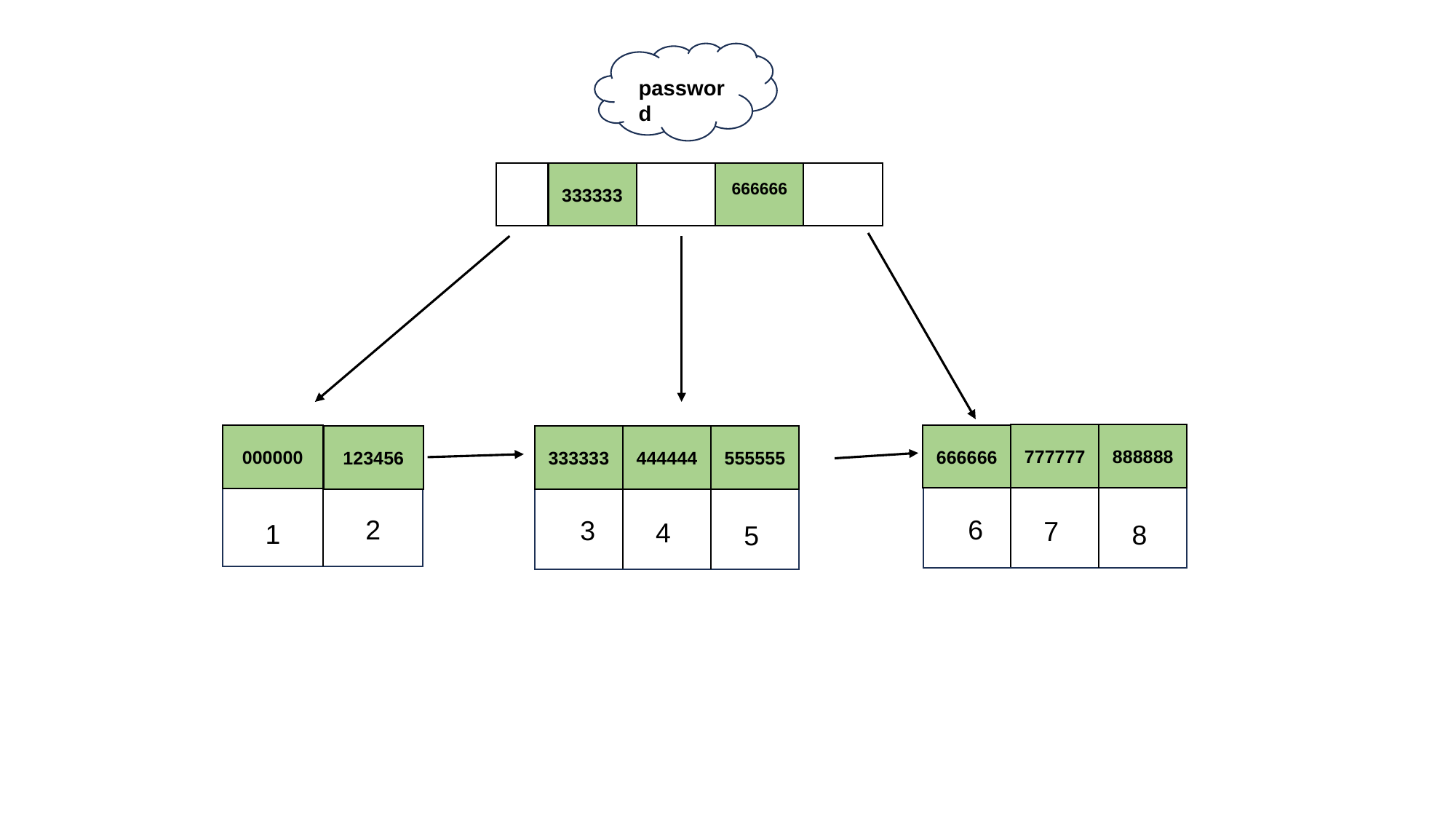

password

333333

666666
777777
888888
666666

6
7
8
000000
123456
444444
555555
333333

3
4
5

2
1